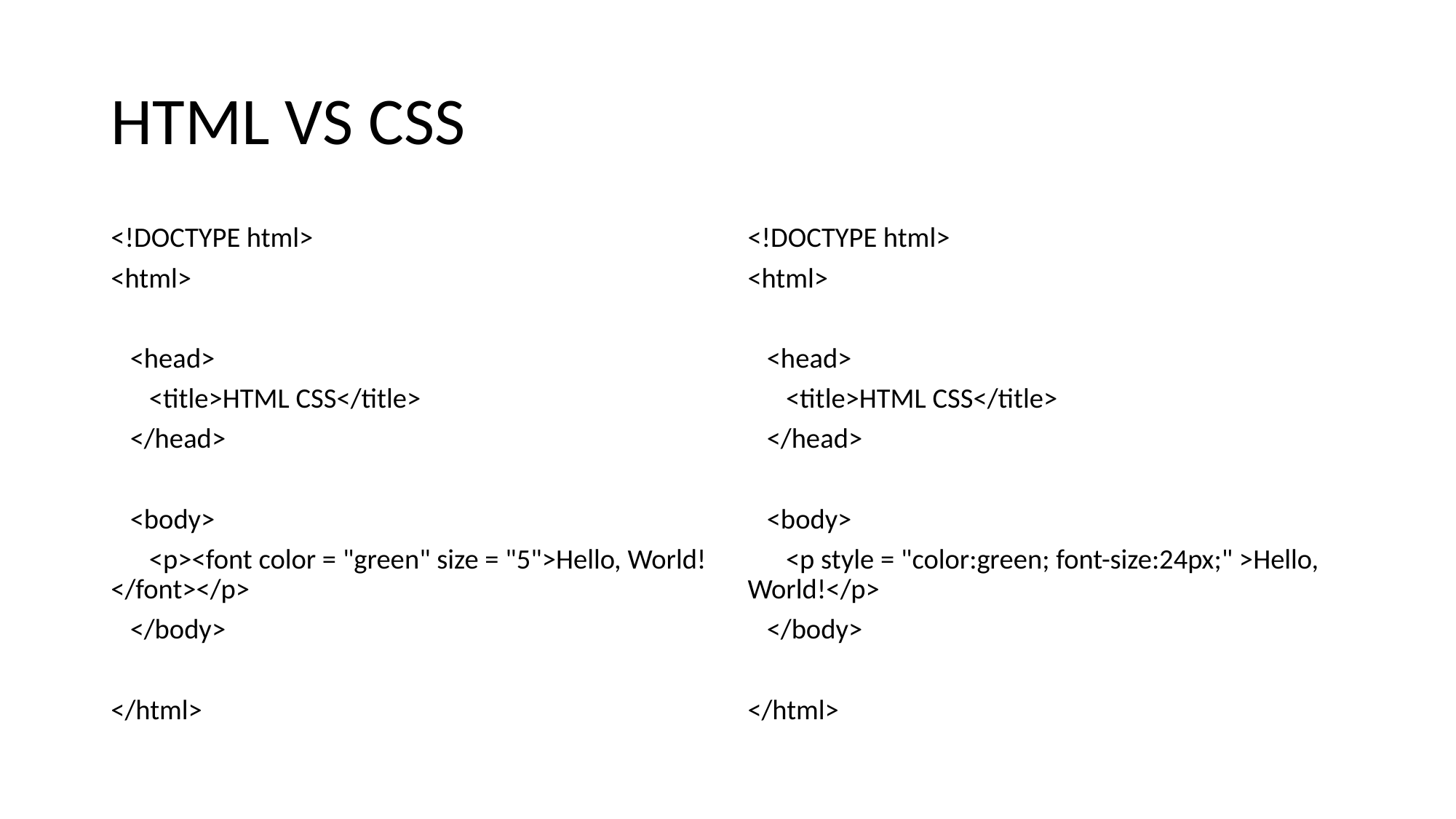

# HTML VS CSS
<!DOCTYPE html>
<html>

   <head>
      <title>HTML CSS</title>
   </head>

   <body>
      <p><font color = "green" size = "5">Hello, World!</font></p>
   </body>

</html>
<!DOCTYPE html>
<html>

   <head>
      <title>HTML CSS</title>
   </head>

   <body>
      <p style = "color:green; font-size:24px;" >Hello, World!</p>
   </body>

</html>